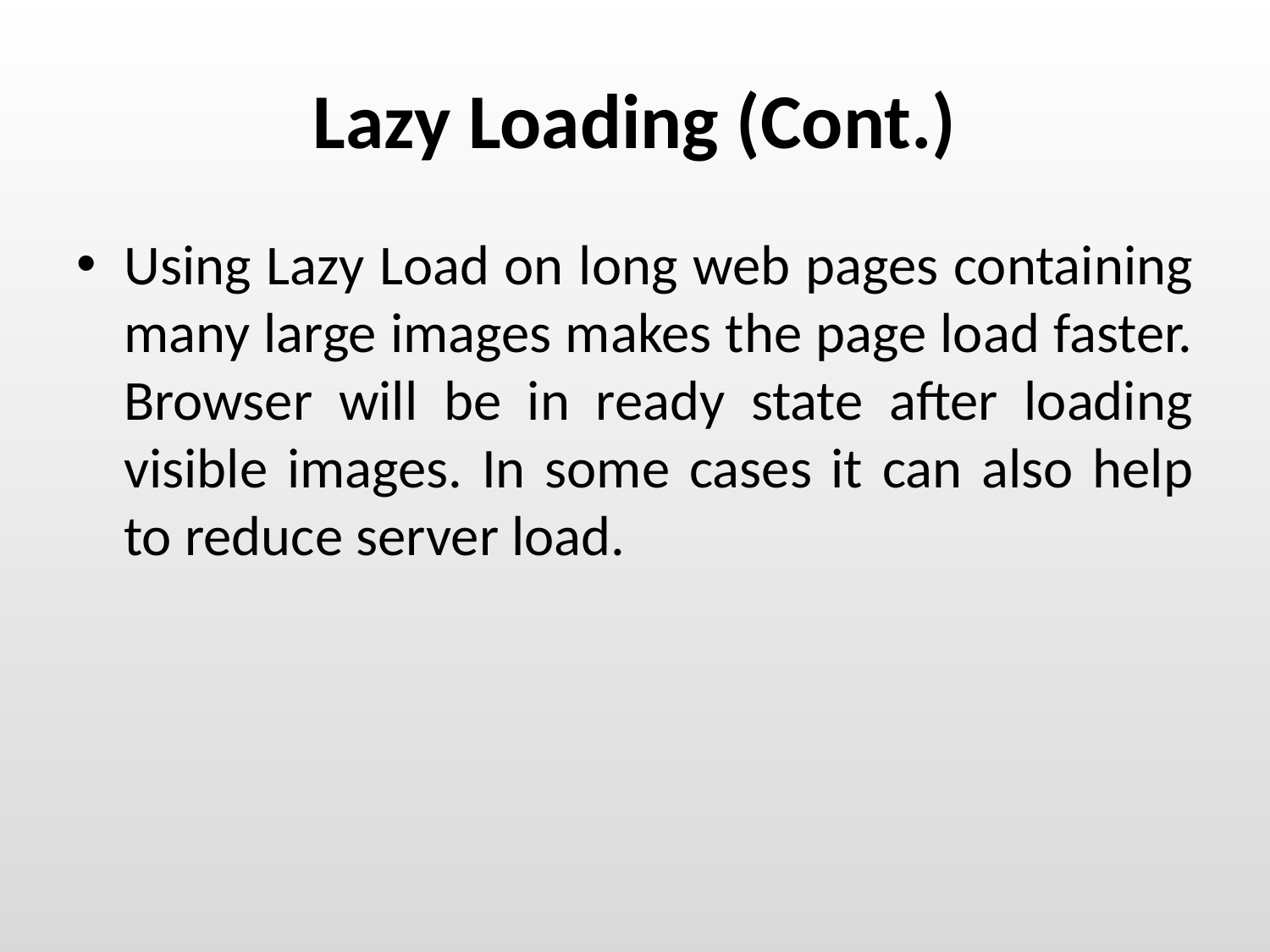

# Lazy Loading (Cont.)
Using Lazy Load on long web pages containing many large images makes the page load faster. Browser will be in ready state after loading visible images. In some cases it can also help to reduce server load.